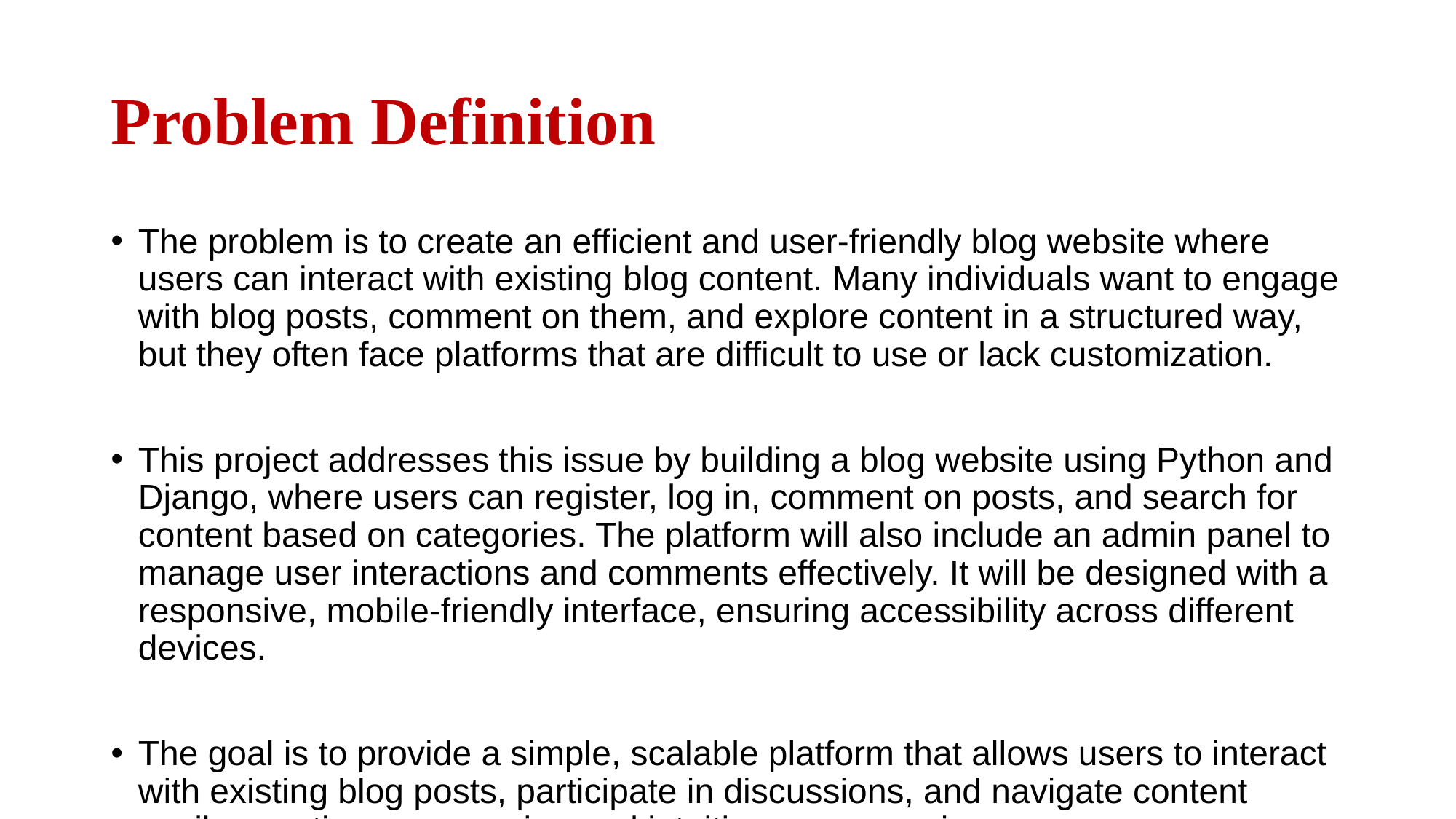

# Problem Definition
The problem is to create an efficient and user-friendly blog website where users can interact with existing blog content. Many individuals want to engage with blog posts, comment on them, and explore content in a structured way, but they often face platforms that are difficult to use or lack customization.

This project addresses this issue by building a blog website using Python and Django, where users can register, log in, comment on posts, and search for content based on categories. The platform will also include an admin panel to manage user interactions and comments effectively. It will be designed with a responsive, mobile-friendly interface, ensuring accessibility across different devices.

The goal is to provide a simple, scalable platform that allows users to interact with existing blog posts, participate in discussions, and navigate content easily, creating an engaging and intuitive user experience.